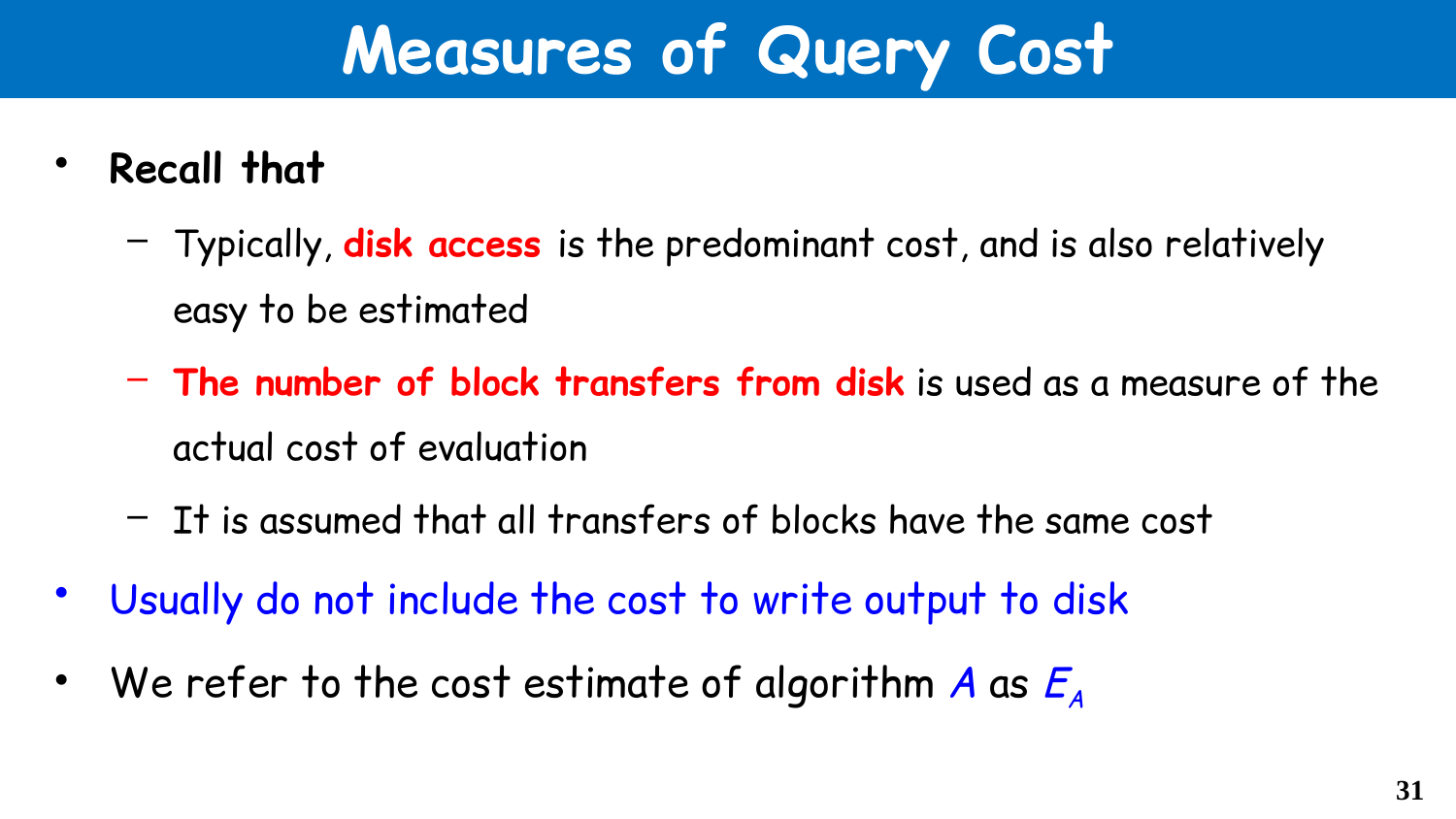

# Measures of Query Cost
Recall that
Typically, disk access is the predominant cost, and is also relatively easy to be estimated
The number of block transfers from disk is used as a measure of the actual cost of evaluation
It is assumed that all transfers of blocks have the same cost
Usually do not include the cost to write output to disk
We refer to the cost estimate of algorithm A as EA